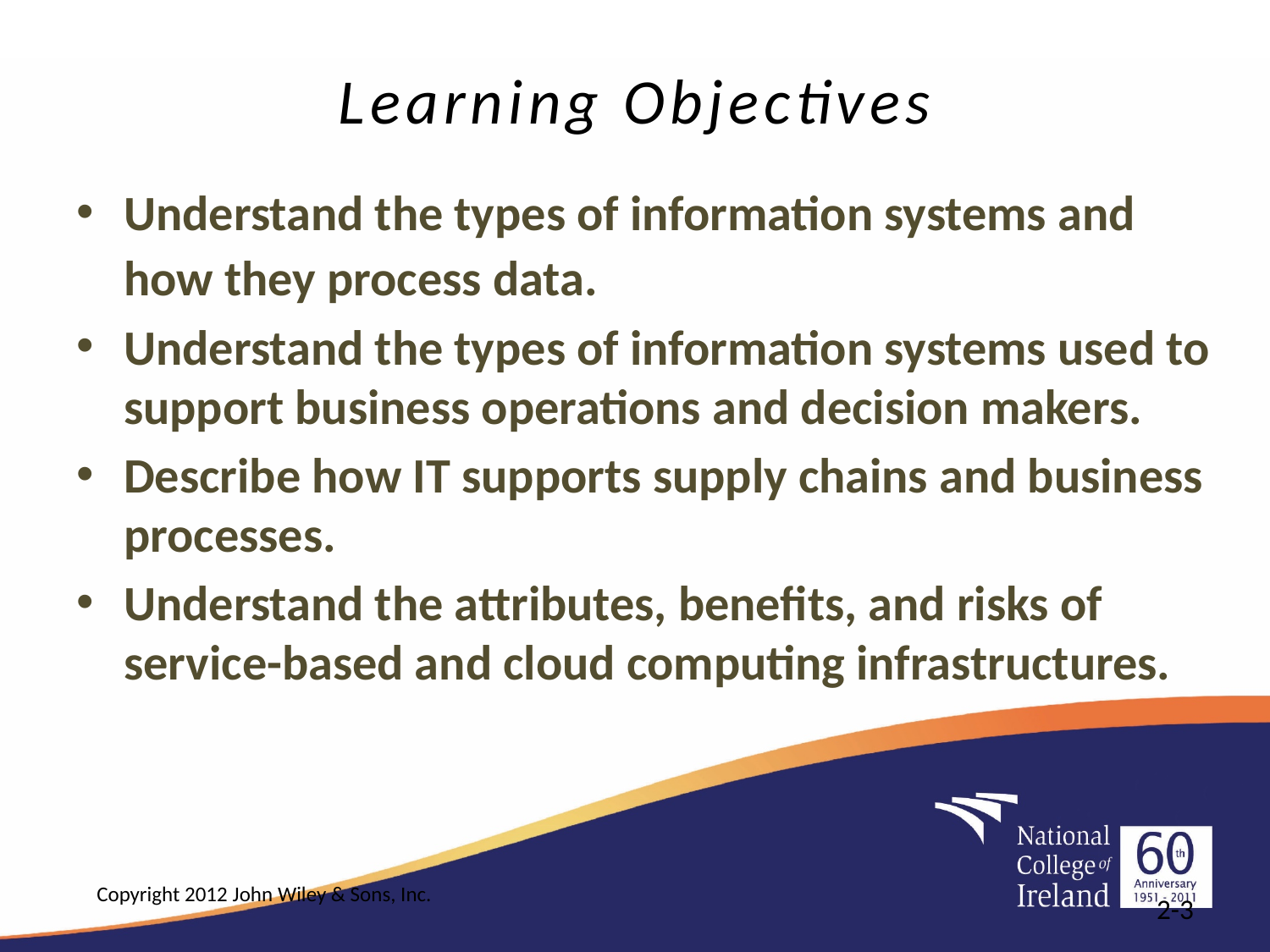

# Learning Objectives
Understand the types of information systems and how they process data.
Understand the types of information systems used to support business operations and decision makers.
Describe how IT supports supply chains and business processes.
Understand the attributes, benefits, and risks of service-based and cloud computing infrastructures.
Copyright 2012 John Wiley & Sons, Inc.
2-3